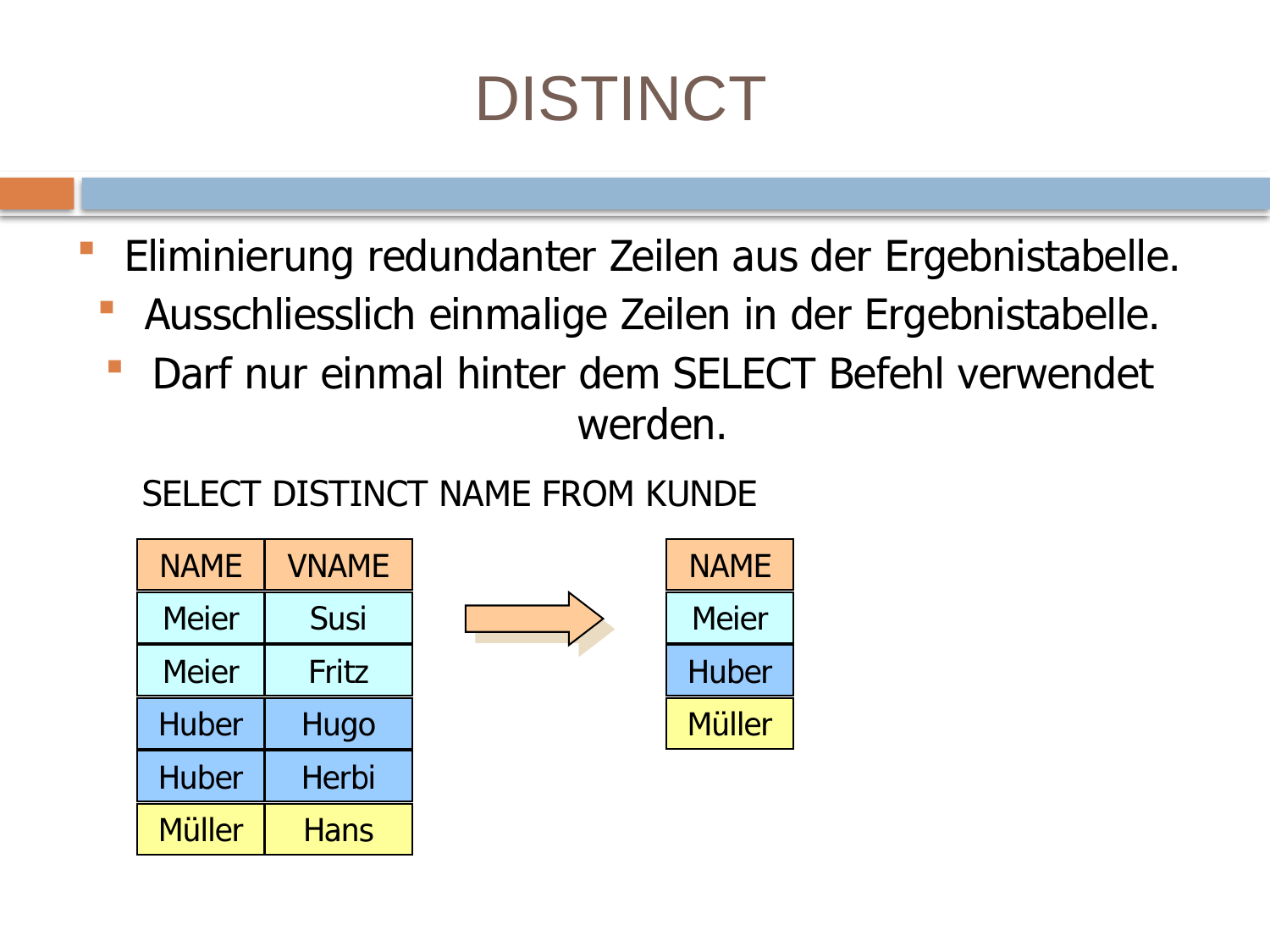

# DISTINCT
Eliminierung redundanter Zeilen aus der Ergebnistabelle.
Ausschliesslich einmalige Zeilen in der Ergebnistabelle.
Darf nur einmal hinter dem SELECT Befehl verwendet werden.

SELECT DISTINCT NAME FROM KUNDE
NAME
VNAME
NAME
Meier
Susi

Meier
Meier
Fritz
Huber
Huber
Hugo
Müller
Huber
Herbi
Müller
Hans